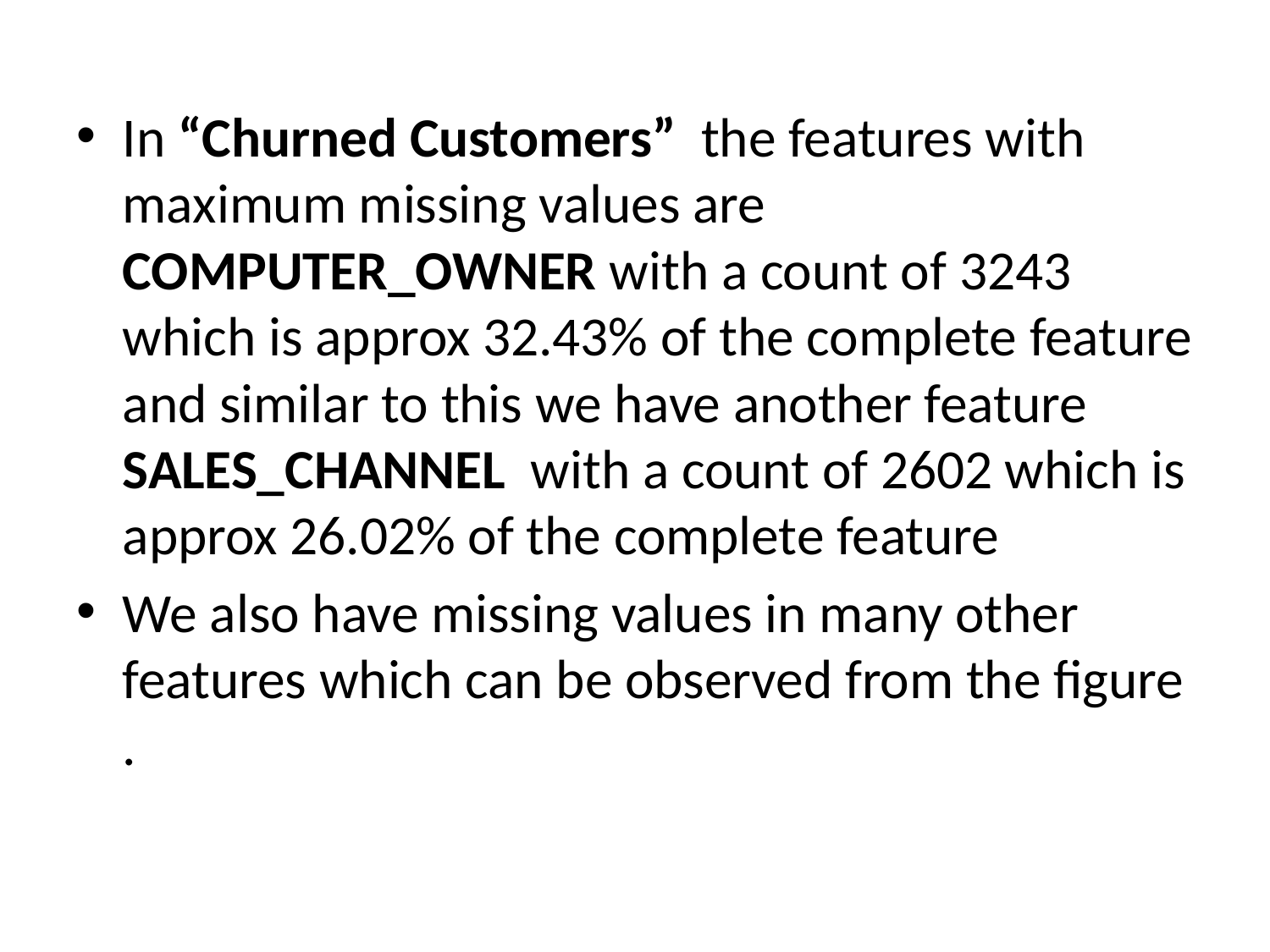

In “Churned Customers”  the features with maximum missing values are COMPUTER_OWNER with a count of 3243 which is approx 32.43% of the complete feature and similar to this we have another feature SALES_CHANNEL  with a count of 2602 which is approx 26.02% of the complete feature
We also have missing values in many other features which can be observed from the figure .